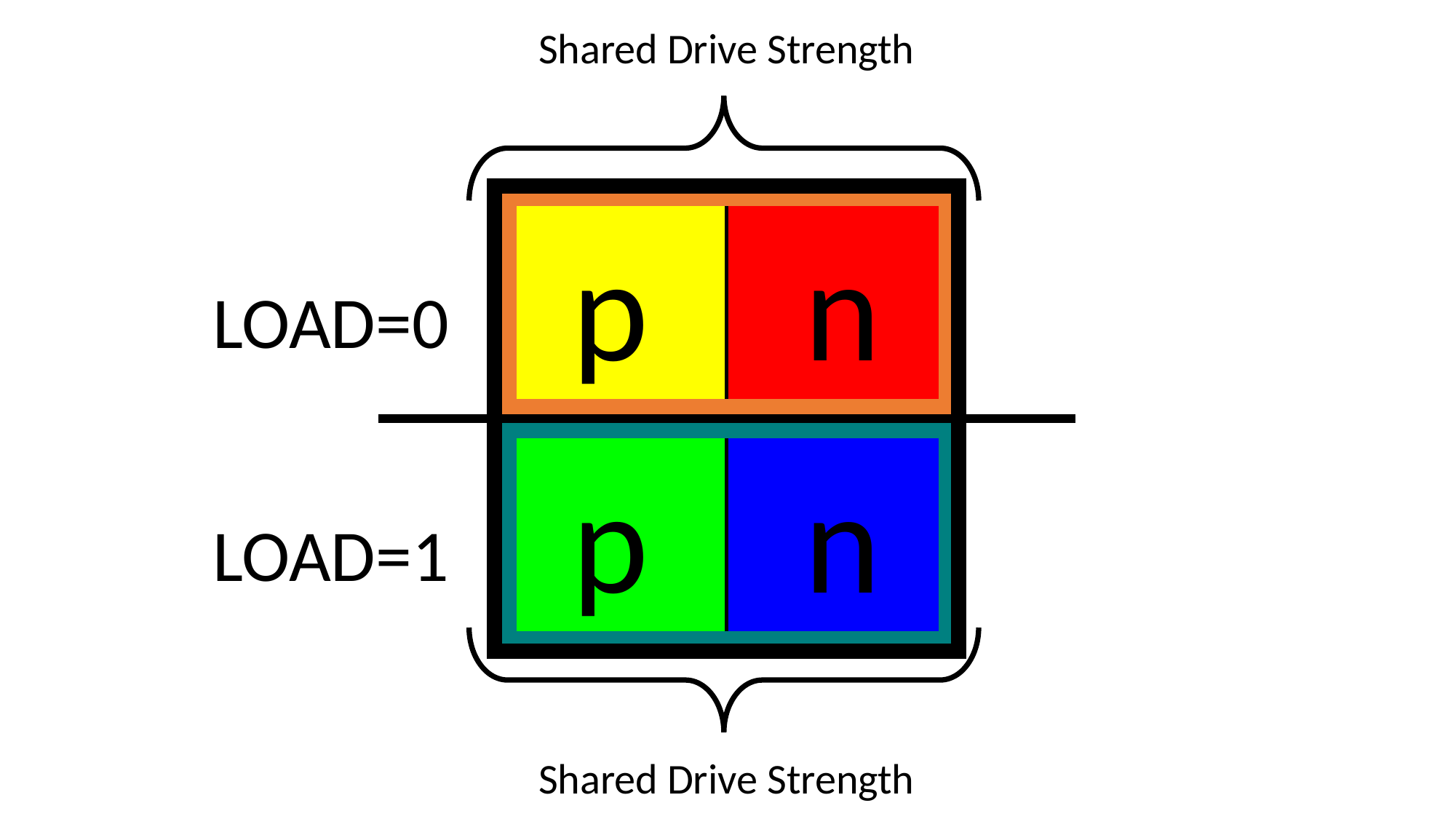

Same Drive Strength
Same Drive Strength
Same Drive Strength

Same Drive Strength
Shared Drive Strength
p

n

LOAD=0
p
n

LOAD=1
Shared Drive Strength